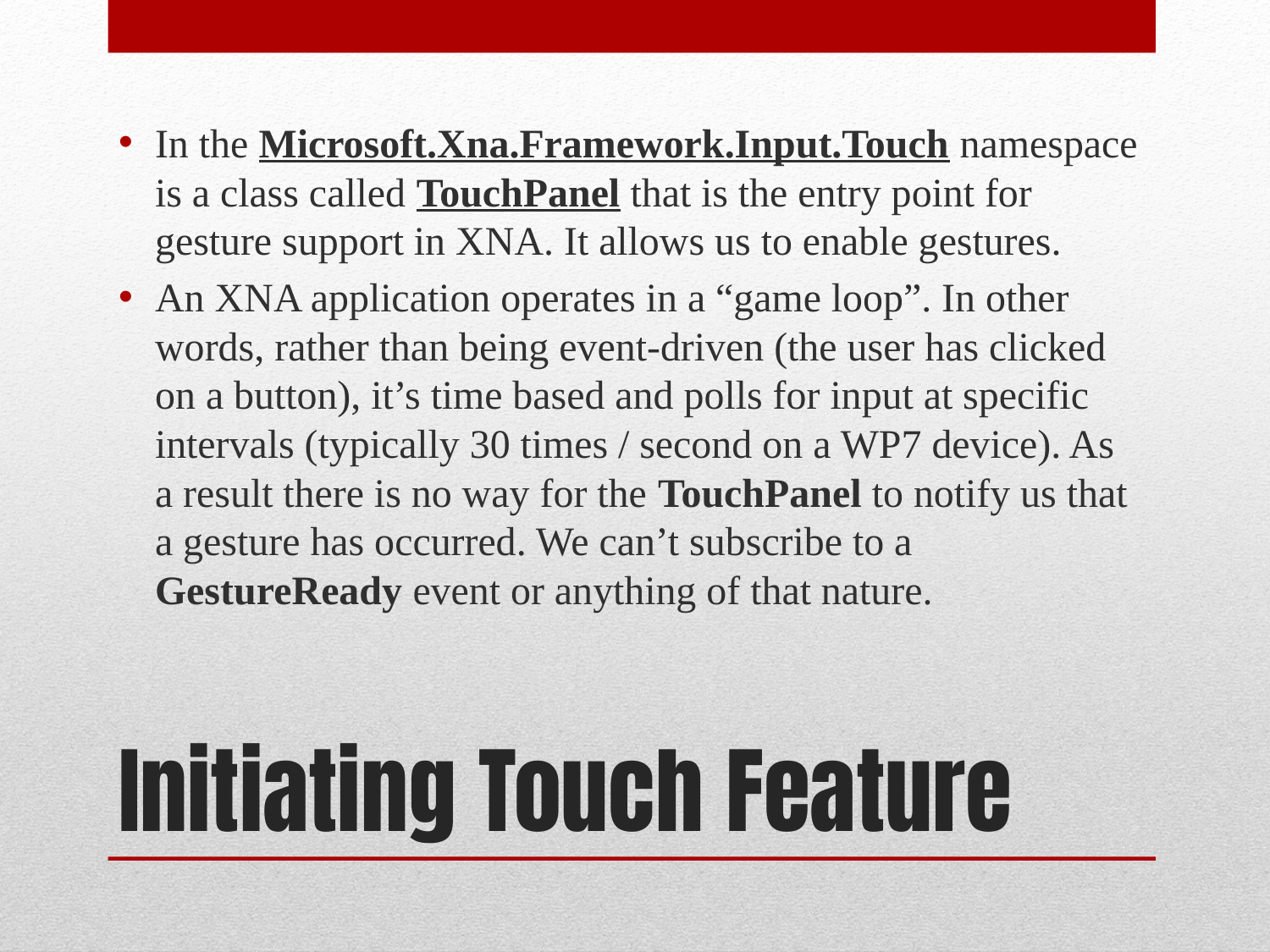

In the Microsoft.Xna.Framework.Input.Touch namespace is a class called TouchPanel that is the entry point for gesture support in XNA. It allows us to enable gestures.
An XNA application operates in a “game loop”. In other words, rather than being event-driven (the user has clicked on a button), it’s time based and polls for input at specific intervals (typically 30 times / second on a WP7 device). As a result there is no way for the TouchPanel to notify us that a gesture has occurred. We can’t subscribe to a GestureReady event or anything of that nature.
# Initiating Touch Feature